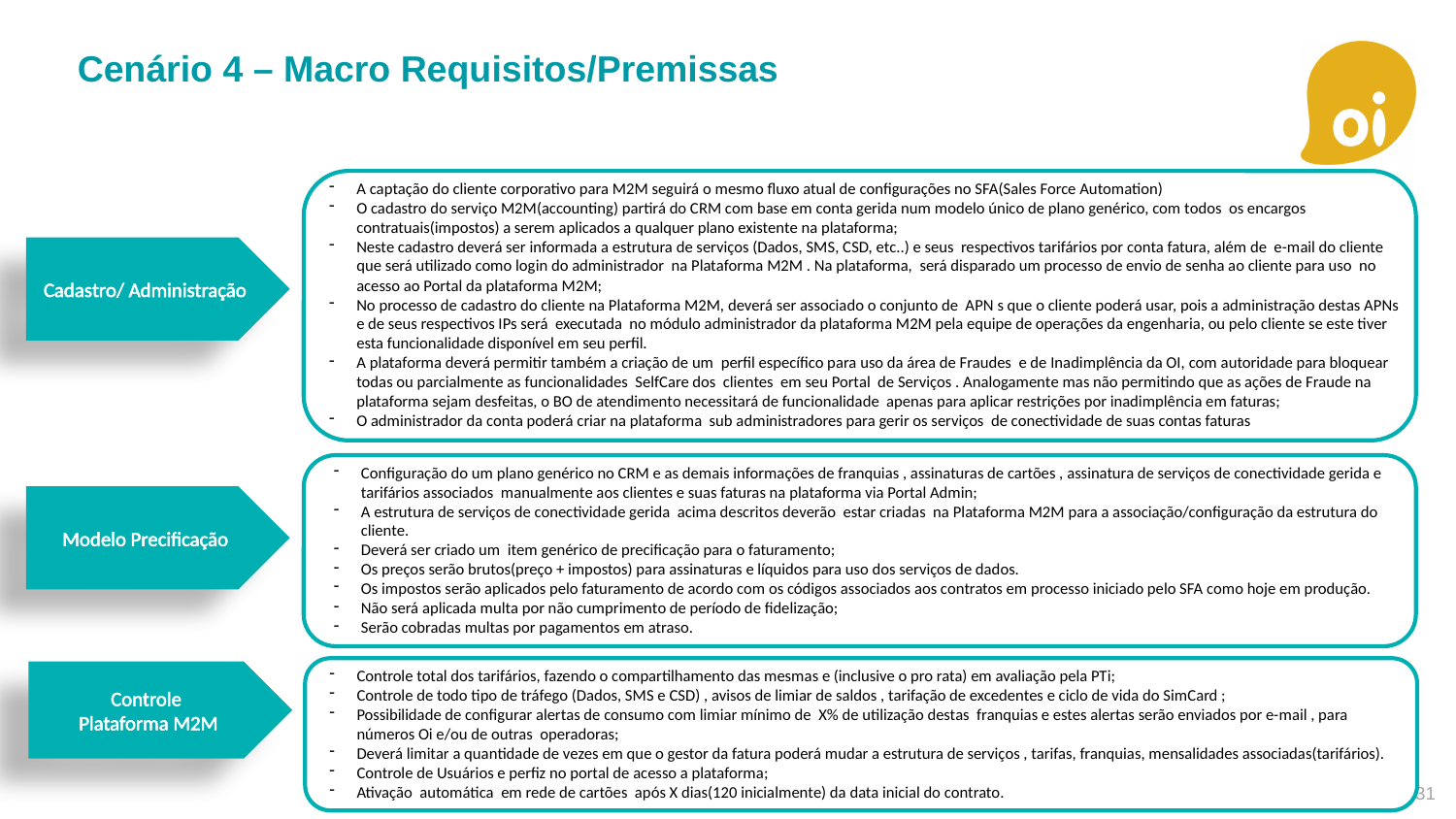

# Cenário 4 – Macro Requisitos/Premissas

A captação do cliente corporativo para M2M seguirá o mesmo fluxo atual de configurações no SFA(Sales Force Automation)
O cadastro do serviço M2M(accounting) partirá do CRM com base em conta gerida num modelo único de plano genérico, com todos  os encargos contratuais(impostos) a serem aplicados a qualquer plano existente na plataforma;
Neste cadastro deverá ser informada a estrutura de serviços (Dados, SMS, CSD, etc..) e seus  respectivos tarifários por conta fatura, além de  e-mail do cliente que será utilizado como login do administrador  na Plataforma M2M . Na plataforma,  será disparado um processo de envio de senha ao cliente para uso  no acesso ao Portal da plataforma M2M;
No processo de cadastro do cliente na Plataforma M2M, deverá ser associado o conjunto de  APN s que o cliente poderá usar, pois a administração destas APNs e de seus respectivos IPs será  executada  no módulo administrador da plataforma M2M pela equipe de operações da engenharia, ou pelo cliente se este tiver esta funcionalidade disponível em seu perfil.
A plataforma deverá permitir também a criação de um  perfil específico para uso da área de Fraudes  e de Inadimplência da OI, com autoridade para bloquear todas ou parcialmente as funcionalidades  SelfCare dos  clientes  em seu Portal  de Serviços . Analogamente mas não permitindo que as ações de Fraude na plataforma sejam desfeitas, o BO de atendimento necessitará de funcionalidade  apenas para aplicar restrições por inadimplência em faturas;
O administrador da conta poderá criar na plataforma  sub administradores para gerir os serviços  de conectividade de suas contas faturas
Cadastro/ Administração

Configuração do um plano genérico no CRM e as demais informações de franquias , assinaturas de cartões , assinatura de serviços de conectividade gerida e tarifários associados  manualmente aos clientes e suas faturas na plataforma via Portal Admin;
A estrutura de serviços de conectividade gerida  acima descritos deverão  estar criadas  na Plataforma M2M para a associação/configuração da estrutura do cliente.
Deverá ser criado um  item genérico de precificação para o faturamento;
Os preços serão brutos(preço + impostos) para assinaturas e líquidos para uso dos serviços de dados.
Os impostos serão aplicados pelo faturamento de acordo com os códigos associados aos contratos em processo iniciado pelo SFA como hoje em produção.
Não será aplicada multa por não cumprimento de período de fidelização;
Serão cobradas multas por pagamentos em atraso.
Modelo Precificação

Controle total dos tarifários, fazendo o compartilhamento das mesmas e (inclusive o pro rata) em avaliação pela PTi;
Controle de todo tipo de tráfego (Dados, SMS e CSD) , avisos de limiar de saldos , tarifação de excedentes e ciclo de vida do SimCard ;
Possibilidade de configurar alertas de consumo com limiar mínimo de  X% de utilização destas  franquias e estes alertas serão enviados por e-mail , para números Oi e/ou de outras  operadoras;
Deverá limitar a quantidade de vezes em que o gestor da fatura poderá mudar a estrutura de serviços , tarifas, franquias, mensalidades associadas(tarifários).
Controle de Usuários e perfiz no portal de acesso a plataforma;
Ativação  automática  em rede de cartões  após X dias(120 inicialmente) da data inicial do contrato.
Controle
Plataforma M2M
31